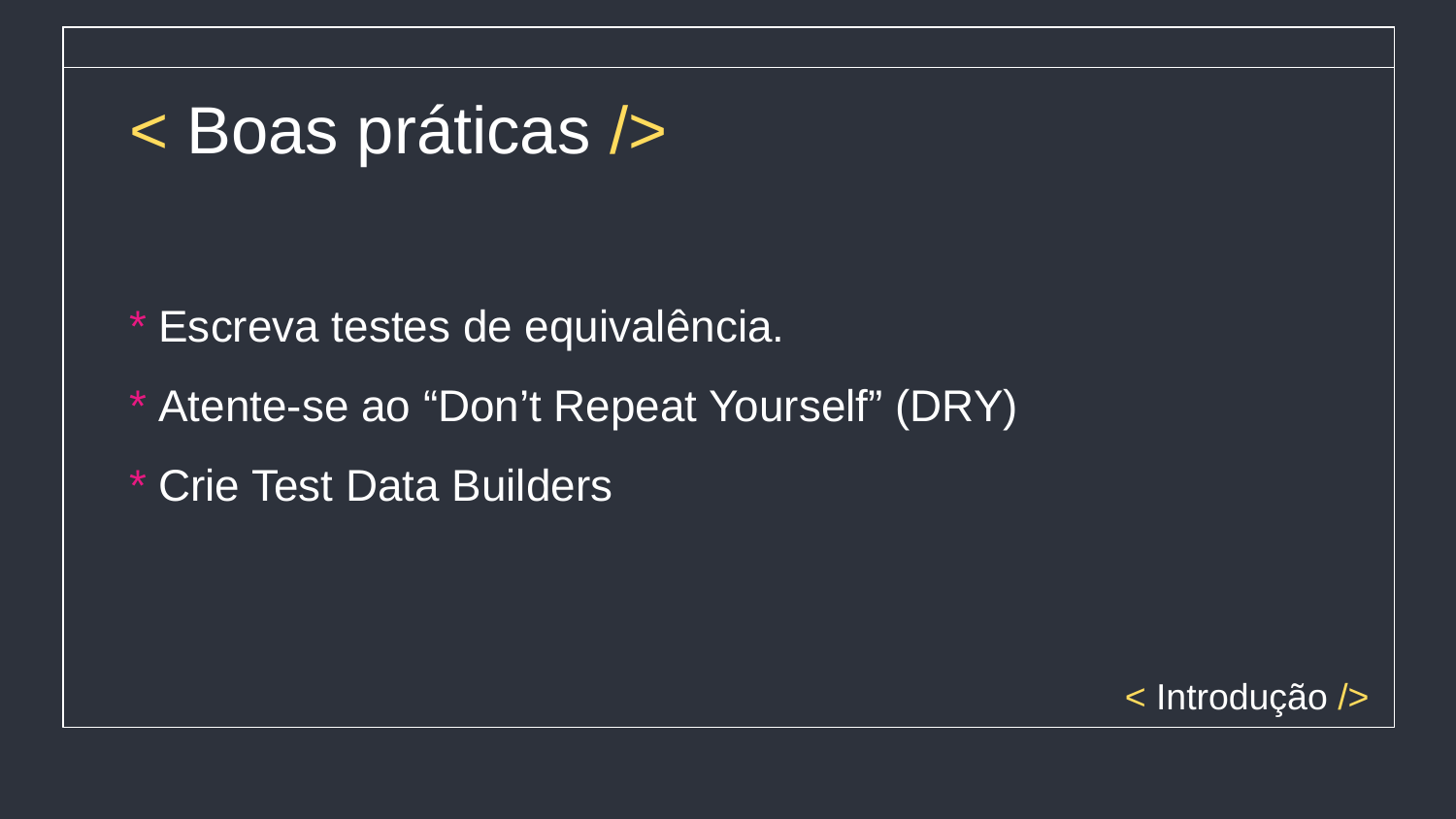

# < Boas práticas />
* Escreva testes de equivalência.
* Atente-se ao “Don’t Repeat Yourself” (DRY)
* Crie Test Data Builders
< Introdução />